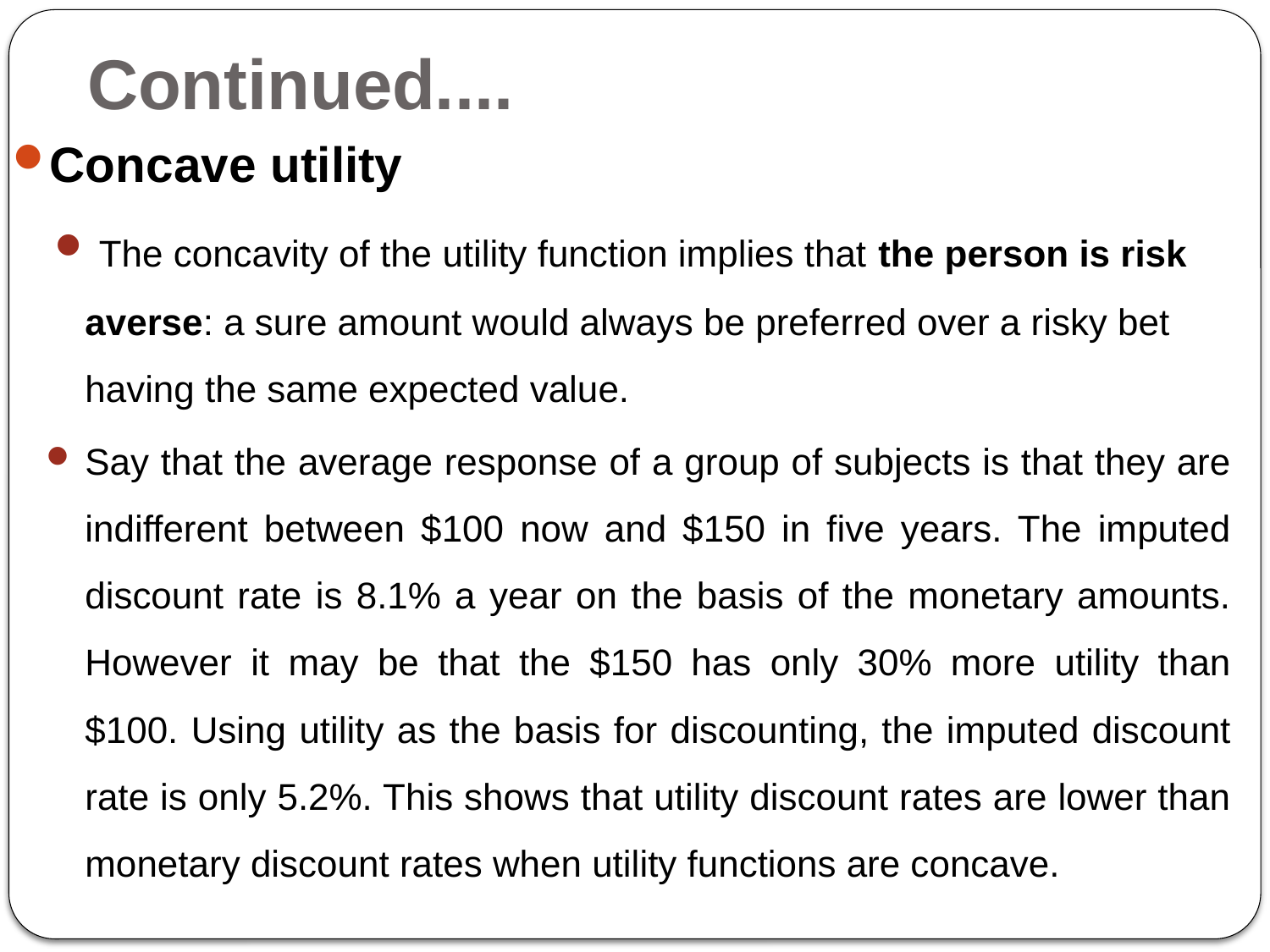

# Continued....
Concave utility
 The concavity of the utility function implies that the person is risk averse: a sure amount would always be preferred over a risky bet having the same expected value.
Say that the average response of a group of subjects is that they are indifferent between $100 now and $150 in five years. The imputed discount rate is 8.1% a year on the basis of the monetary amounts. However it may be that the $150 has only 30% more utility than $100. Using utility as the basis for discounting, the imputed discount rate is only 5.2%. This shows that utility discount rates are lower than monetary discount rates when utility functions are concave.